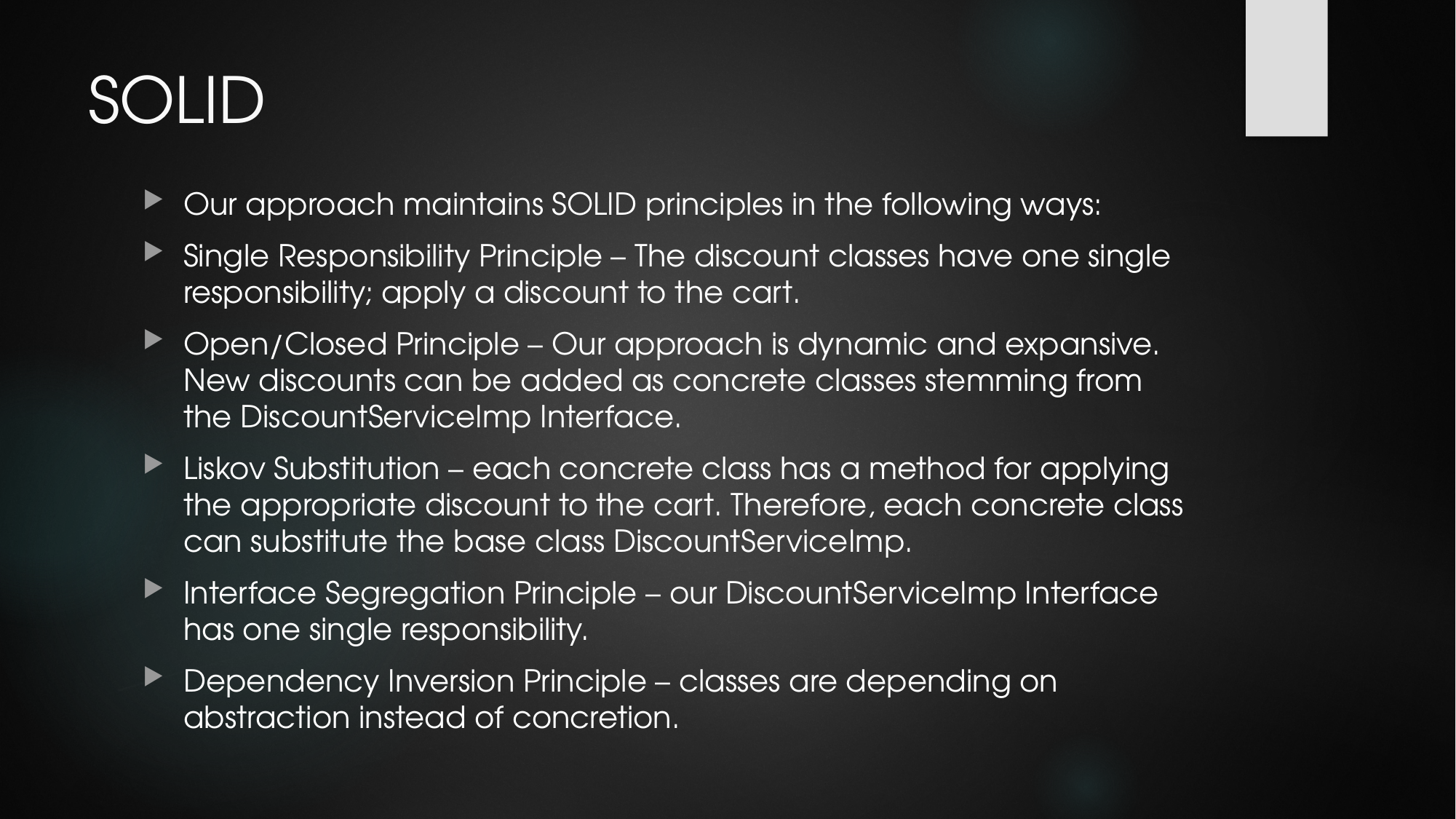

# SOLID
Our approach maintains SOLID principles in the following ways:
Single Responsibility Principle – The discount classes have one single responsibility; apply a discount to the cart.
Open/Closed Principle – Our approach is dynamic and expansive. New discounts can be added as concrete classes stemming from the DiscountServiceImp Interface.
Liskov Substitution – each concrete class has a method for applying the appropriate discount to the cart. Therefore, each concrete class can substitute the base class DiscountServiceImp.
Interface Segregation Principle – our DiscountServiceImp Interface has one single responsibility.
Dependency Inversion Principle – classes are depending on abstraction instead of concretion.